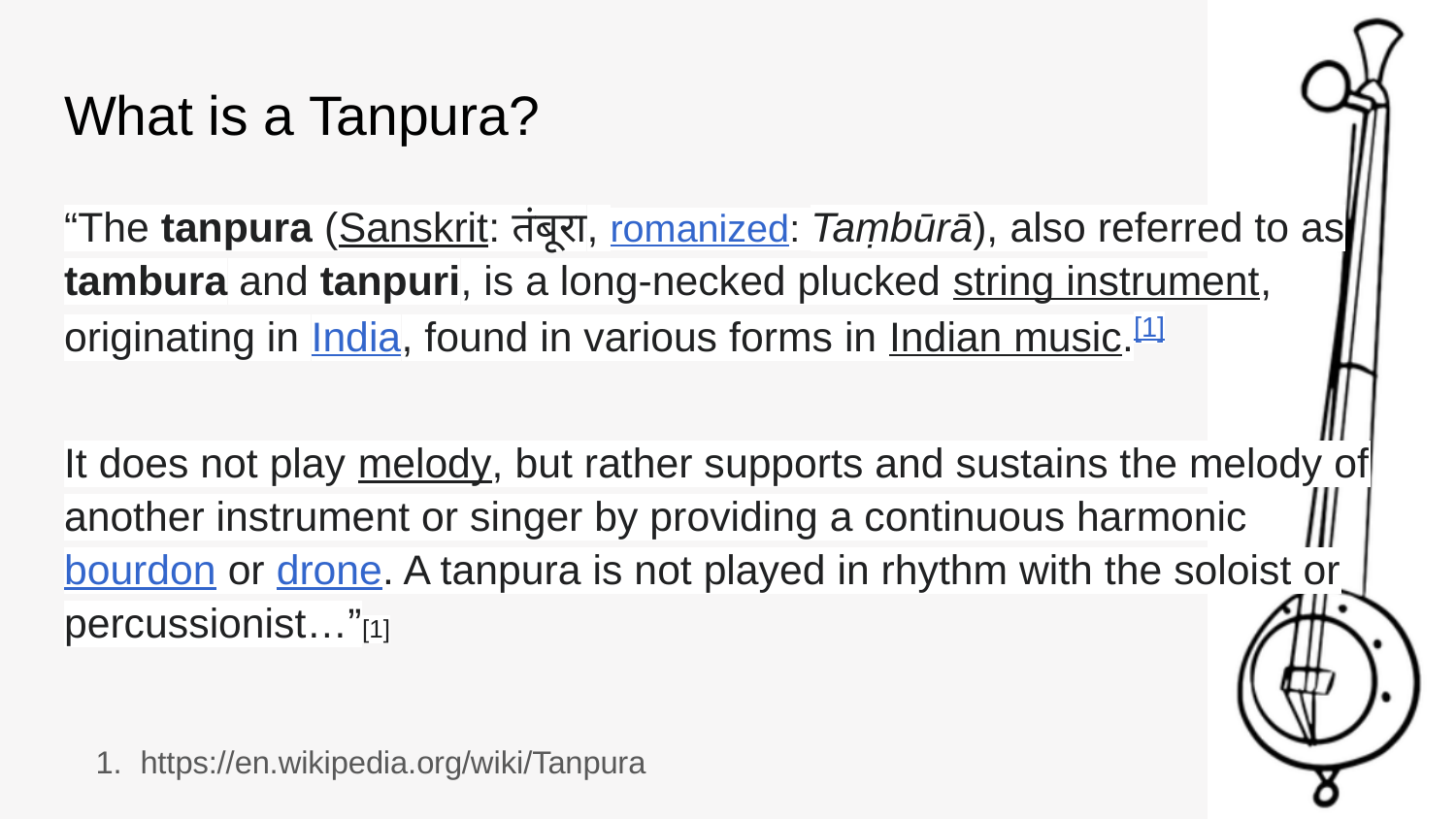

# What is a Tanpura?
“The tanpura (Sanskrit: तंबूरा, romanized: Taṃbūrā), also referred to as tambura and tanpuri, is a long-necked plucked string instrument, originating in India, found in various forms in Indian music.[1]

It does not play melody, but rather supports and sustains the melody of another instrument or singer by providing a continuous harmonic bourdon or drone. A tanpura is not played in rhythm with the soloist or percussionist…”[1]

https://en.wikipedia.org/wiki/Tanpura